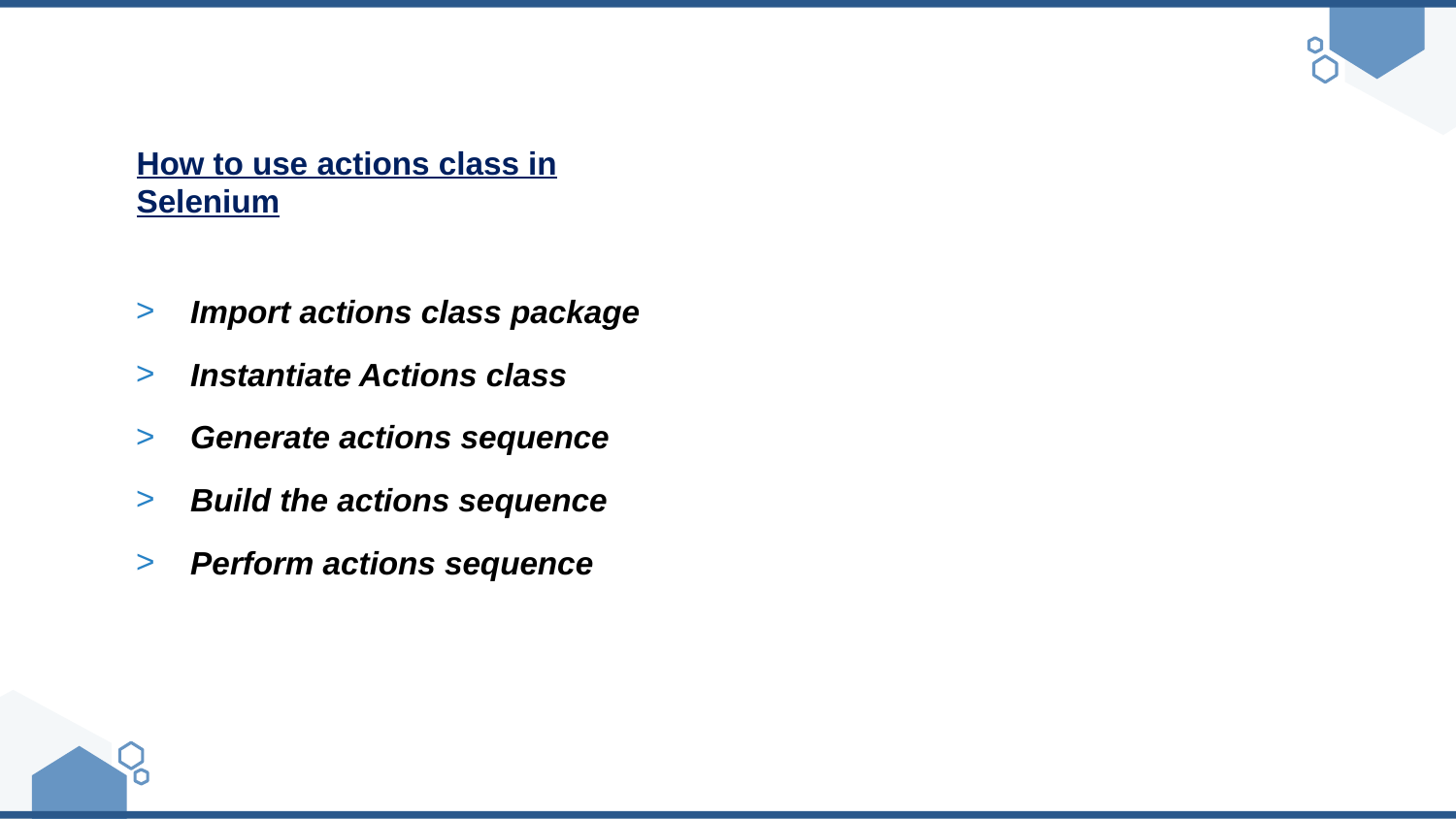

How to use actions class in Selenium

Import actions class package
Instantiate Actions class
Generate actions sequence
Build the actions sequence
Perform actions sequence